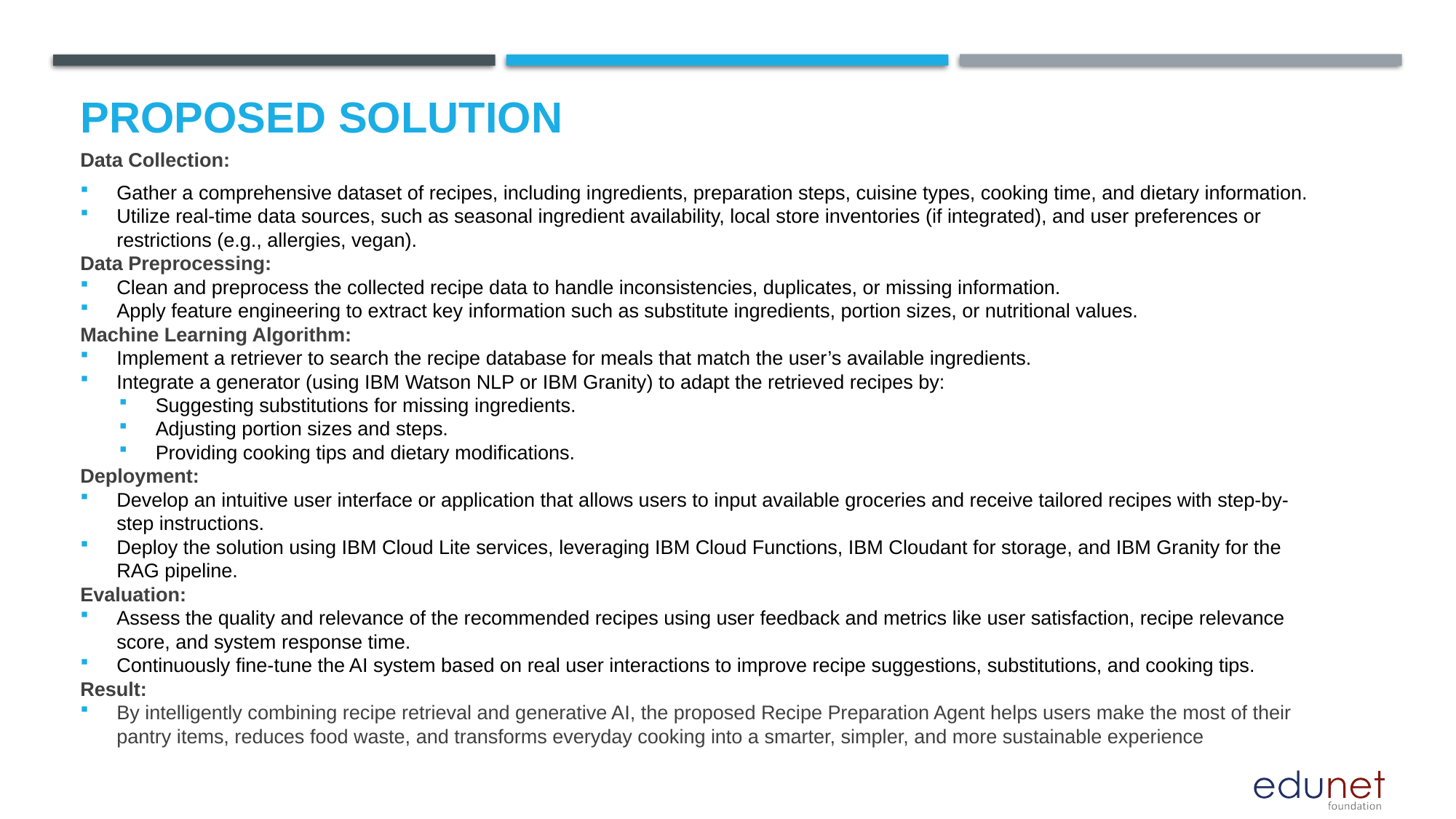

# Proposed Solution
Data Collection:
Gather a comprehensive dataset of recipes, including ingredients, preparation steps, cuisine types, cooking time, and dietary information.
Utilize real-time data sources, such as seasonal ingredient availability, local store inventories (if integrated), and user preferences or restrictions (e.g., allergies, vegan).
Data Preprocessing:
Clean and preprocess the collected recipe data to handle inconsistencies, duplicates, or missing information.
Apply feature engineering to extract key information such as substitute ingredients, portion sizes, or nutritional values.
Machine Learning Algorithm:
Implement a retriever to search the recipe database for meals that match the user’s available ingredients.
Integrate a generator (using IBM Watson NLP or IBM Granity) to adapt the retrieved recipes by:
Suggesting substitutions for missing ingredients.
Adjusting portion sizes and steps.
Providing cooking tips and dietary modifications.
Deployment:
Develop an intuitive user interface or application that allows users to input available groceries and receive tailored recipes with step-by-step instructions.
Deploy the solution using IBM Cloud Lite services, leveraging IBM Cloud Functions, IBM Cloudant for storage, and IBM Granity for the RAG pipeline.
Evaluation:
Assess the quality and relevance of the recommended recipes using user feedback and metrics like user satisfaction, recipe relevance score, and system response time.
Continuously fine-tune the AI system based on real user interactions to improve recipe suggestions, substitutions, and cooking tips.
Result:
By intelligently combining recipe retrieval and generative AI, the proposed Recipe Preparation Agent helps users make the most of their pantry items, reduces food waste, and transforms everyday cooking into a smarter, simpler, and more sustainable experience